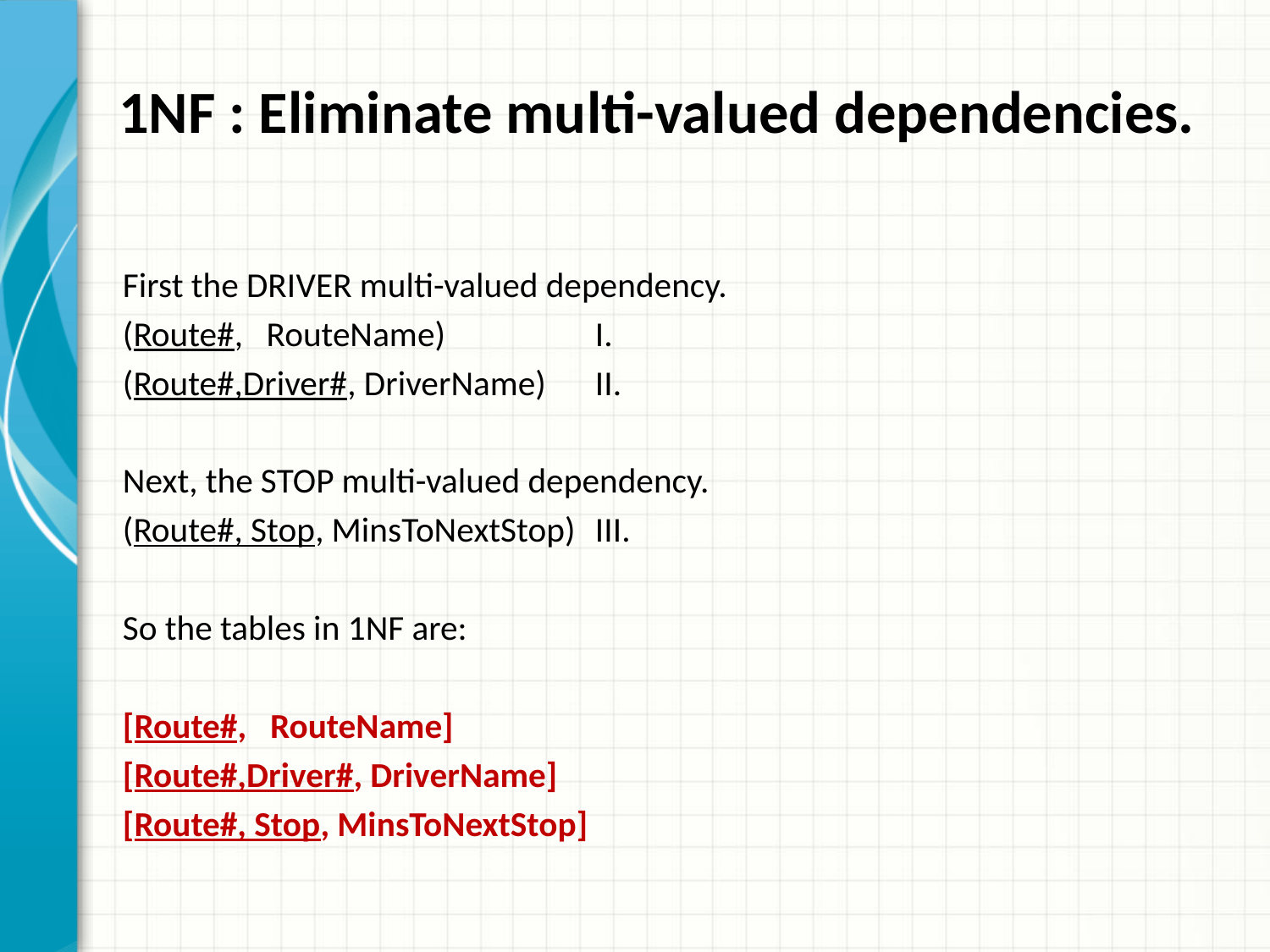

# 1NF : Eliminate multi-valued dependencies.
First the DRIVER multi-valued dependency.
(Route#,   RouteName)				I.
(Route#,Driver#, DriverName)			II.

Next, the STOP multi-valued dependency.
(Route#, Stop, MinsToNextStop)			III.

So the tables in 1NF are:

[Route#,   RouteName]
[Route#,Driver#, DriverName]
[Route#, Stop, MinsToNextStop]